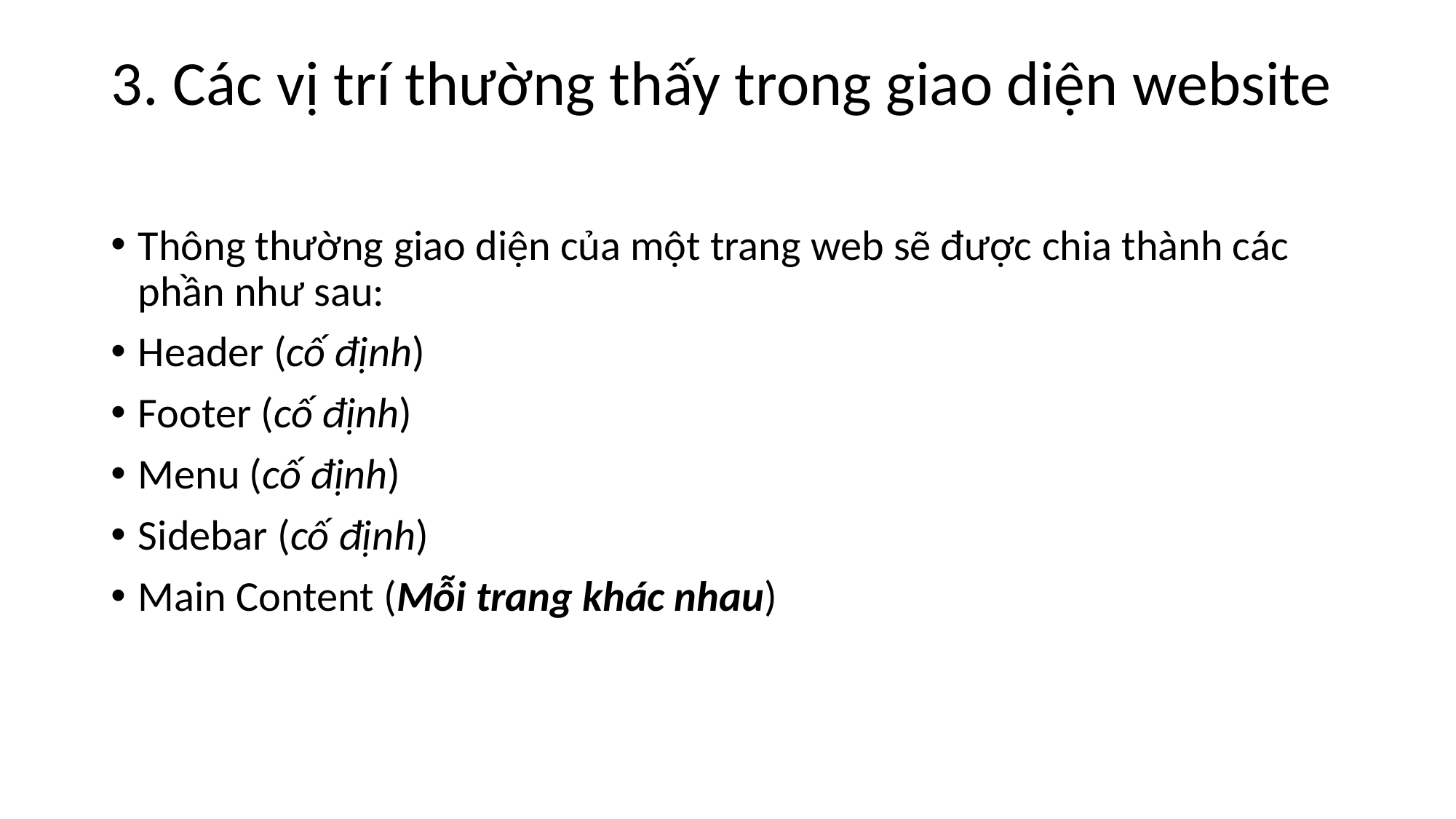

# 3. Các vị trí thường thấy trong giao diện website
Thông thường giao diện của một trang web sẽ được chia thành các phần như sau:
Header (cố định)
Footer (cố định)
Menu (cố định)
Sidebar (cố định)
Main Content (Mỗi trang khác nhau)